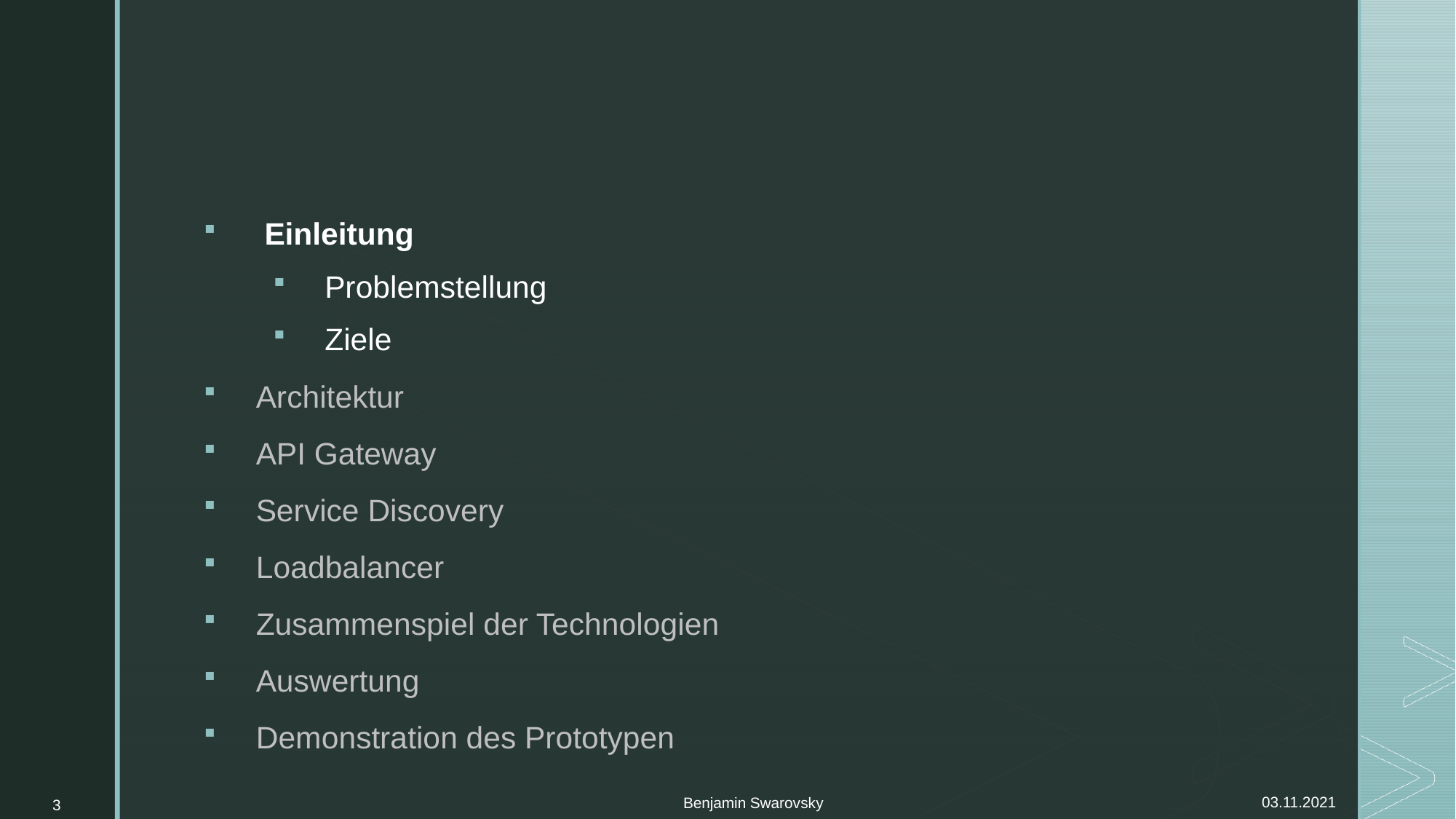

#
 Einleitung
Problemstellung
Ziele
Architektur
API Gateway
Service Discovery
Loadbalancer
Zusammenspiel der Technologien
Auswertung
Demonstration des Prototypen

Benjamin Swarovsky
3
03.11.2021